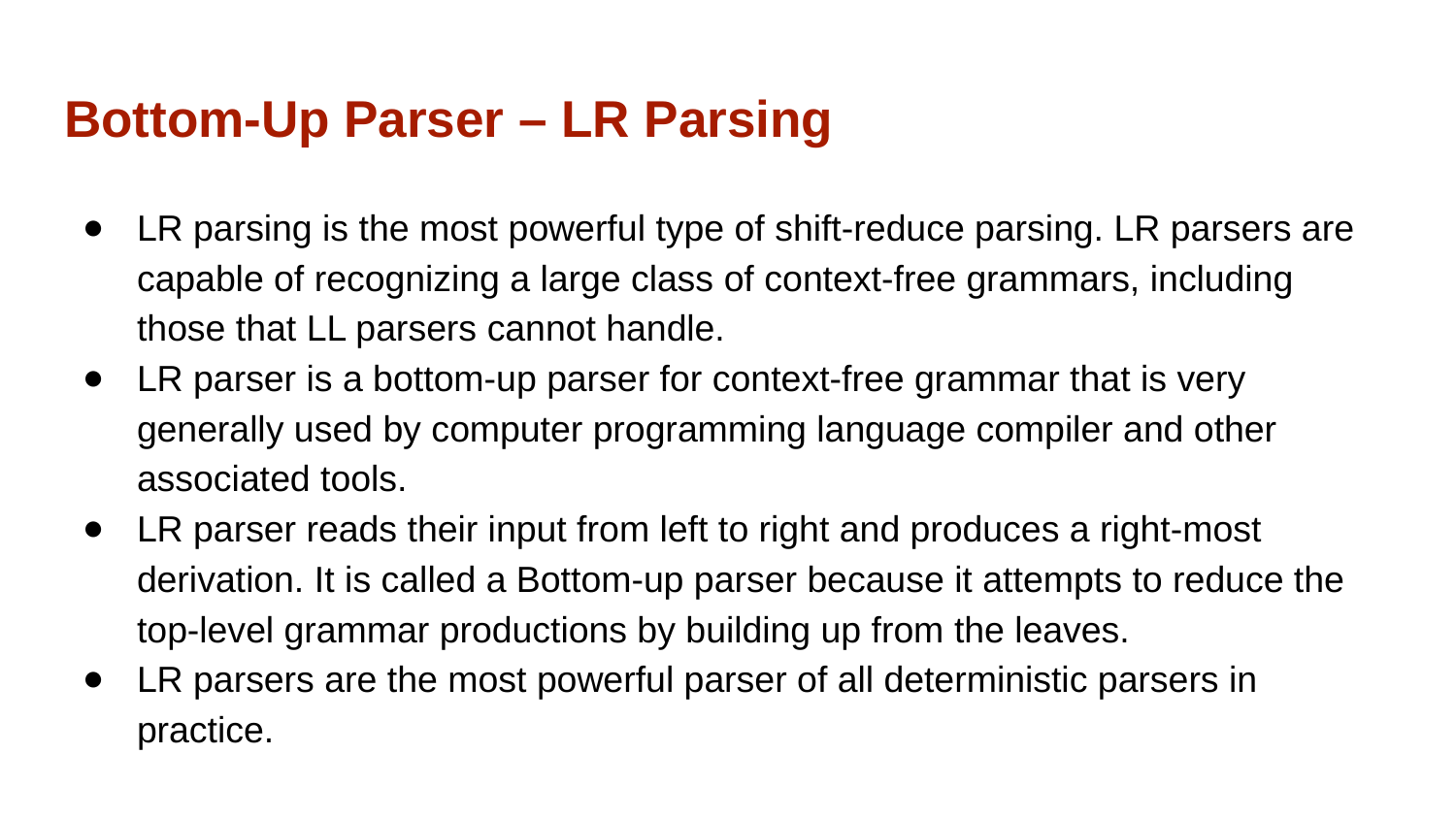

# Bottom-Up Parser – LR Parsing
LR parsing is the most powerful type of shift-reduce parsing. LR parsers are capable of recognizing a large class of context-free grammars, including those that LL parsers cannot handle.
LR parser is a bottom-up parser for context-free grammar that is very generally used by computer programming language compiler and other associated tools.
LR parser reads their input from left to right and produces a right-most derivation. It is called a Bottom-up parser because it attempts to reduce the top-level grammar productions by building up from the leaves.
LR parsers are the most powerful parser of all deterministic parsers in practice.